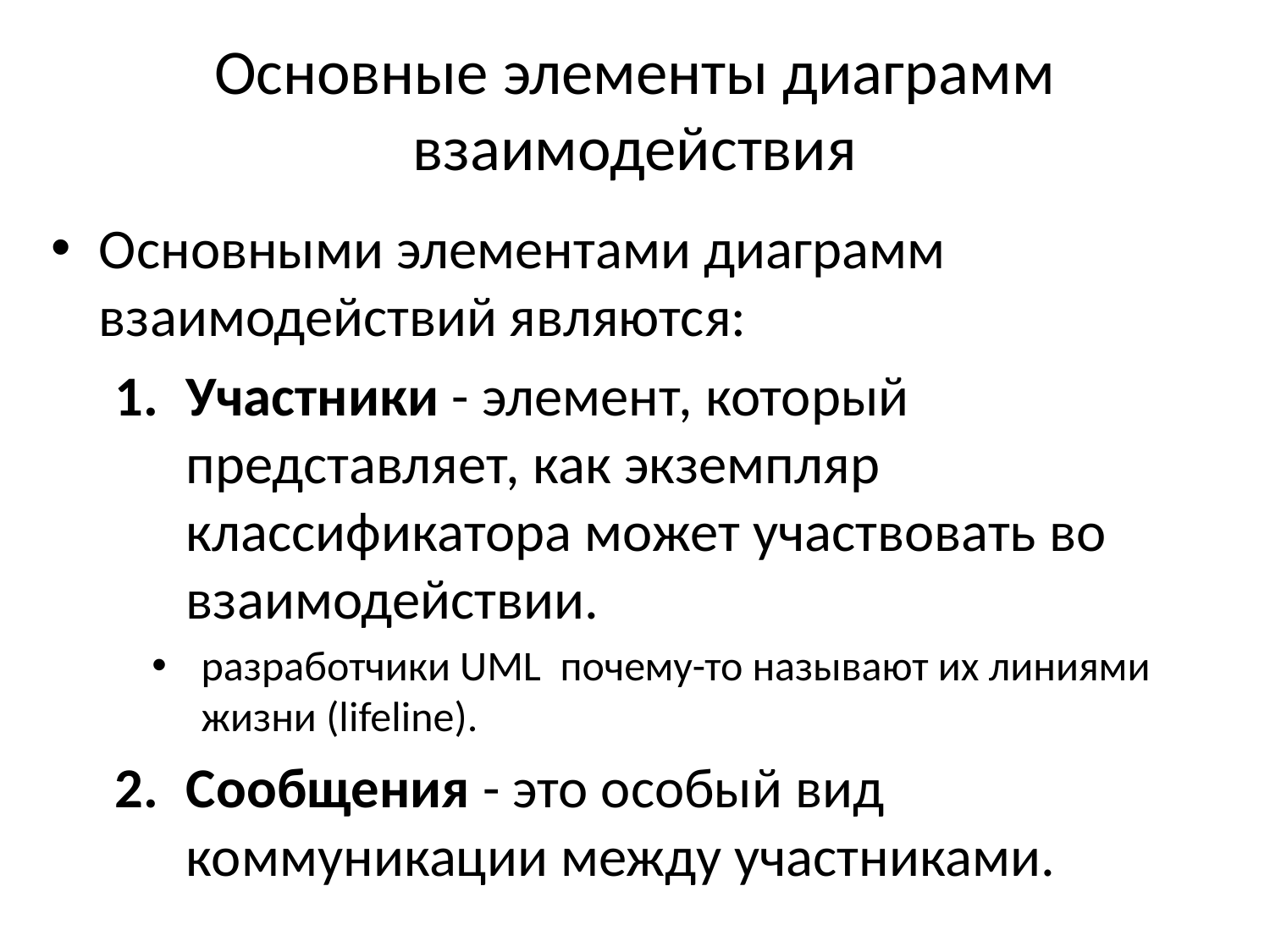

# Основные элементы диаграмм взаимодействия
Основными элементами диаграмм взаимодействий являются:
Участники - элемент, который представляет, как экземпляр классификатора может участвовать во взаимодействии.
разработчики UML  почему-то называют их линиями жизни (lifeline).
Сообщения - это особый вид коммуникации между участниками.